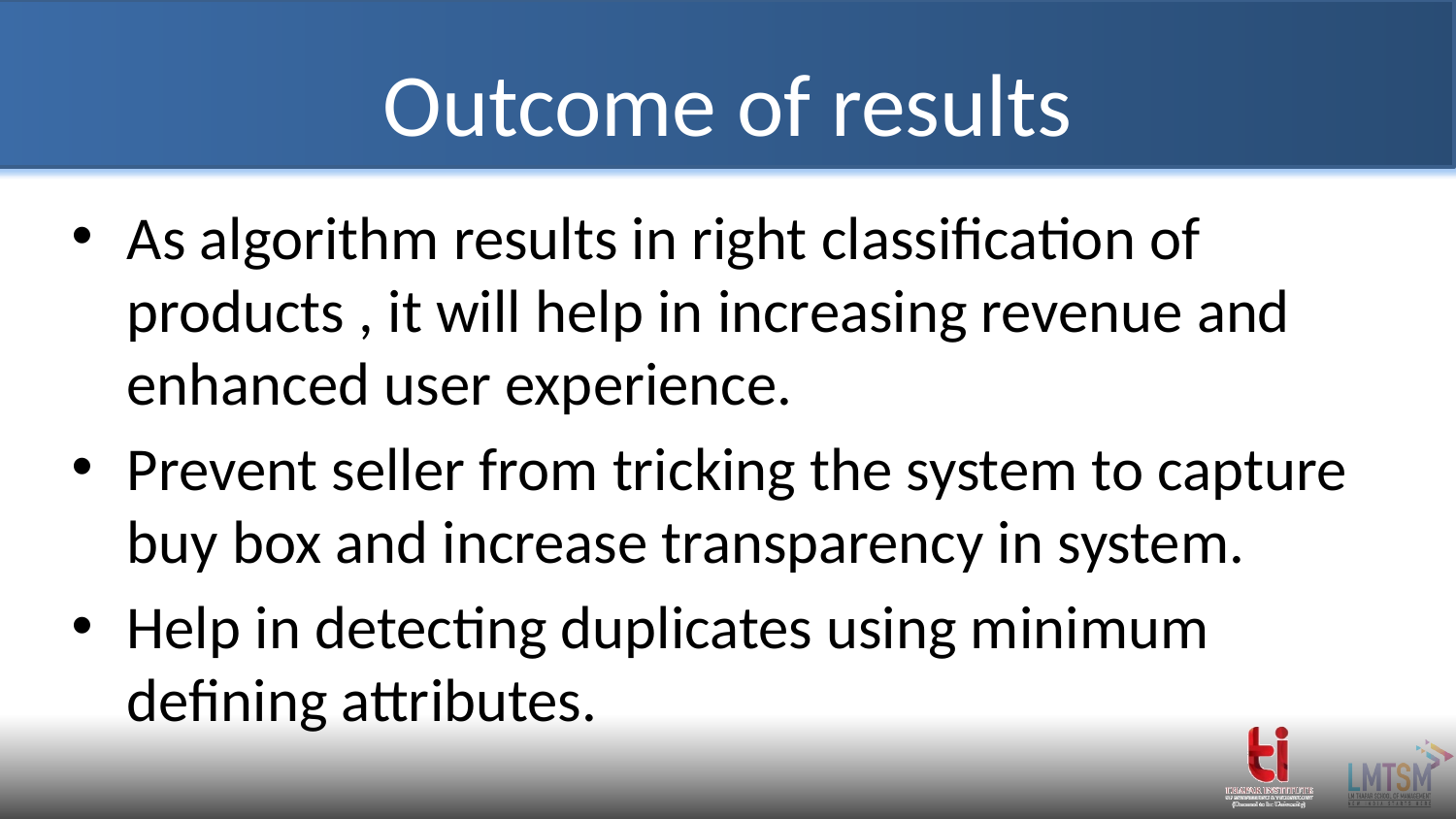

# Outcome of results
As algorithm results in right classification of products , it will help in increasing revenue and enhanced user experience.
Prevent seller from tricking the system to capture buy box and increase transparency in system.
Help in detecting duplicates using minimum defining attributes.